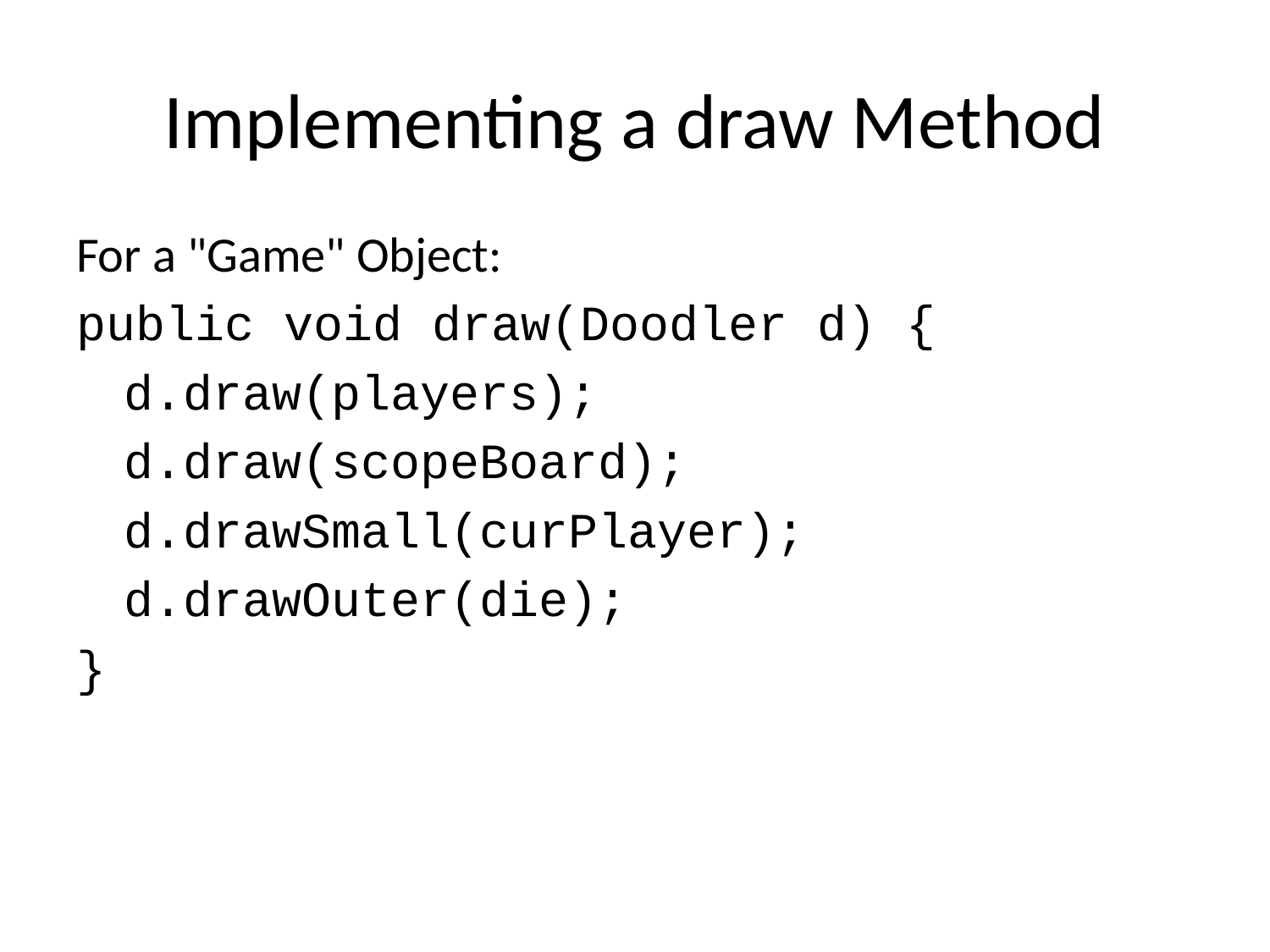

# Implementing a draw Method
For a "Game" Object:
public void draw(Doodler d) {
	d.draw(players);
	d.draw(scopeBoard);
	d.drawSmall(curPlayer);
	d.drawOuter(die);
}